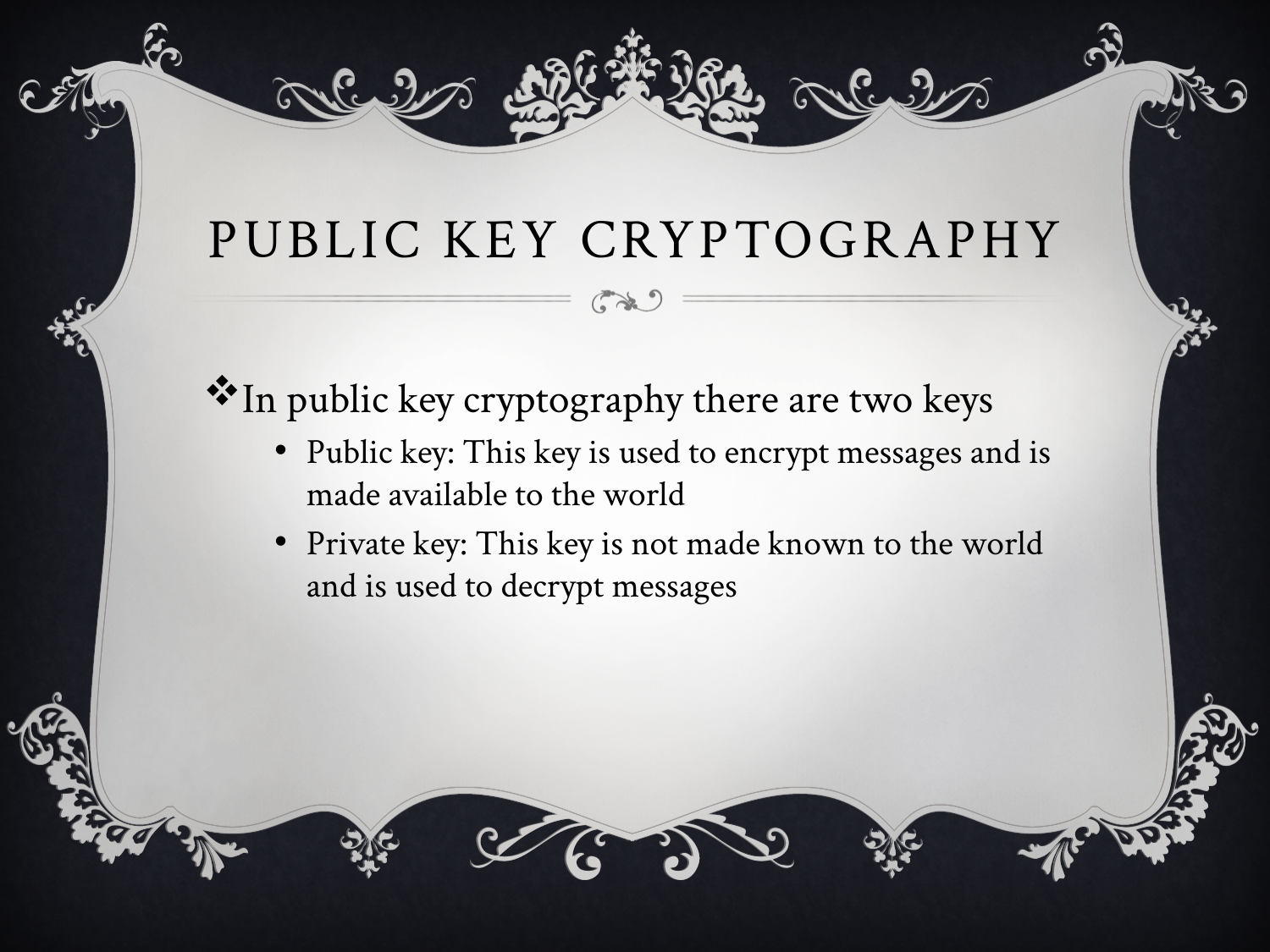

# Public key cryptography
In public key cryptography there are two keys
Public key: This key is used to encrypt messages and is made available to the world
Private key: This key is not made known to the world and is used to decrypt messages